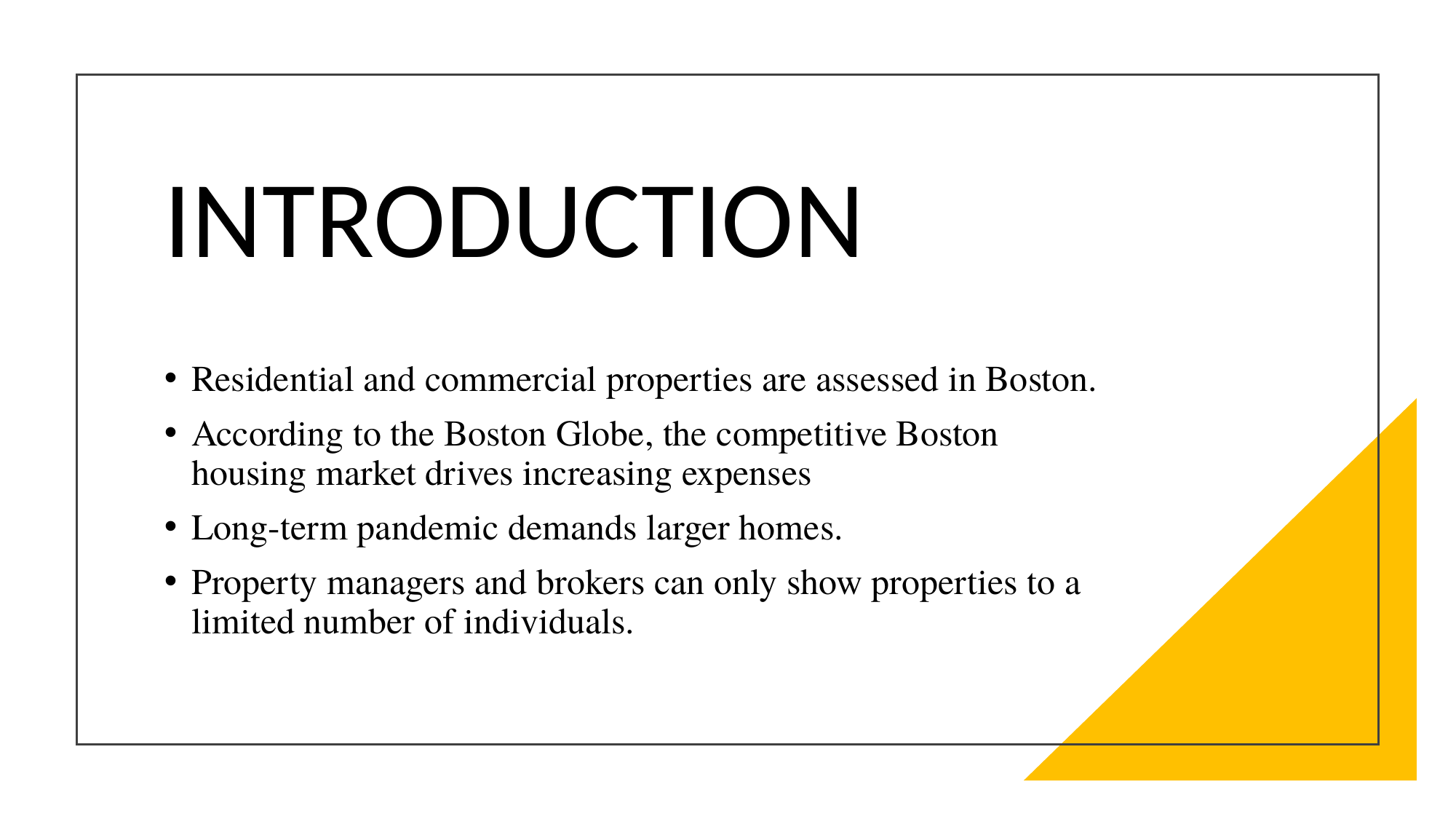

# INTRODUCTION
Residential and commercial properties are assessed in Boston.
According to the Boston Globe, the competitive Boston housing market drives increasing expenses
Long-term pandemic demands larger homes.
Property managers and brokers can only show properties to a limited number of individuals.